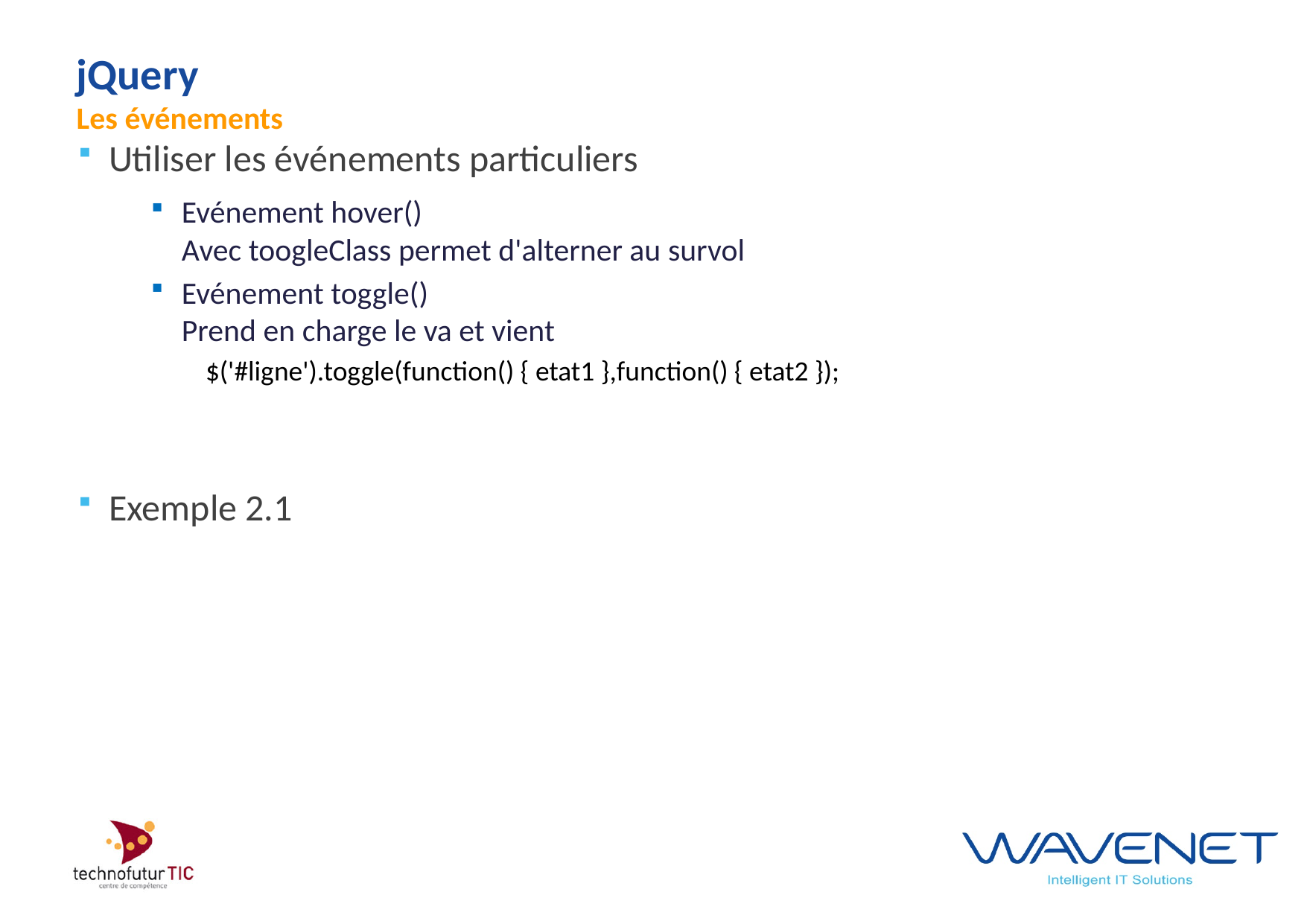

# jQuery Les événements
Utiliser les événements particuliers
Evénement hover()
Avec toogleClass permet d'alterner au survol
Evénement toggle()
Prend en charge le va et vient
$('#ligne').toggle(function() { etat1 },function() { etat2 });

Exemple 2.1